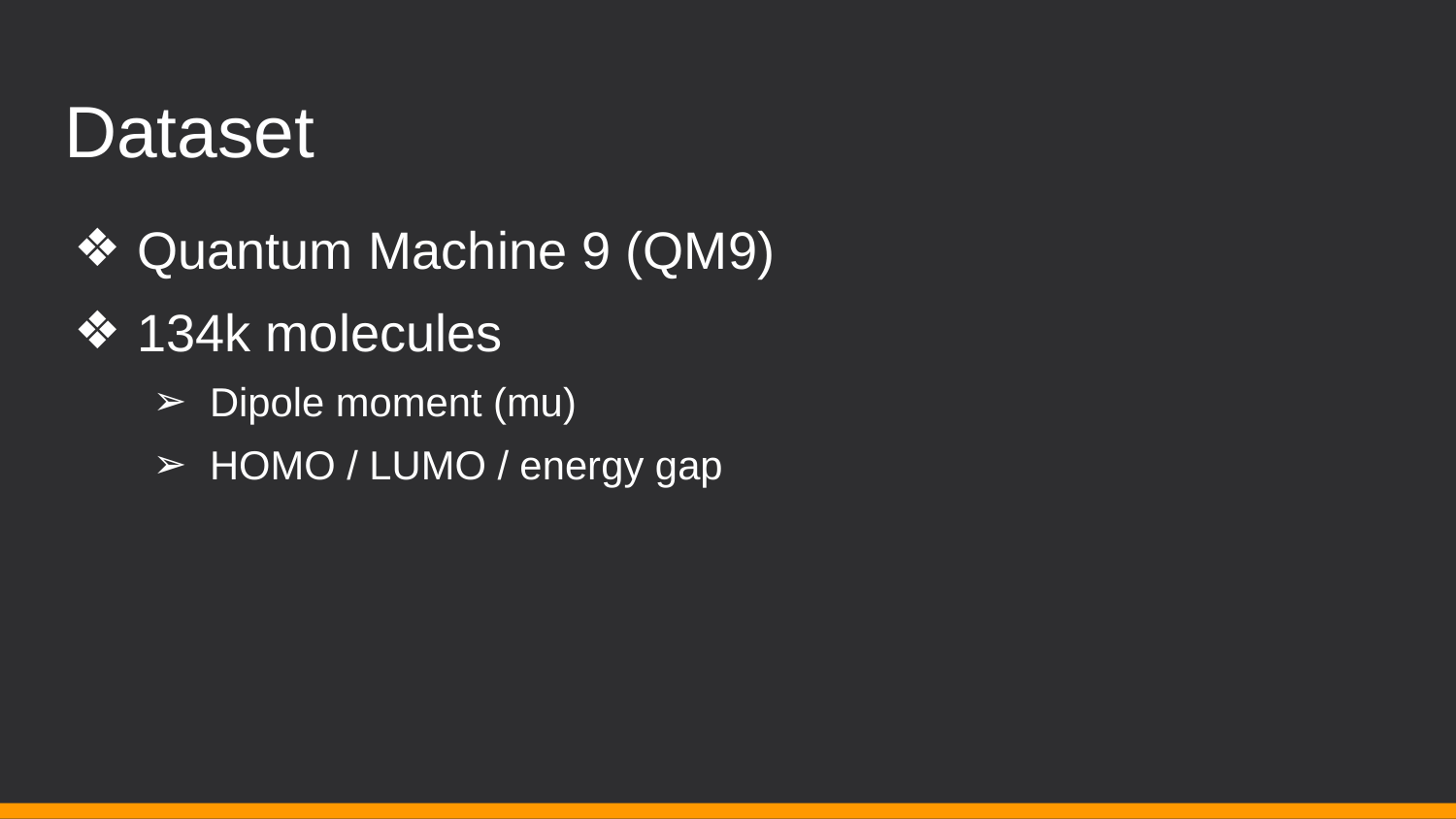

# Dataset
Quantum Machine 9 (QM9)
134k molecules
Dipole moment (mu)
HOMO / LUMO / energy gap